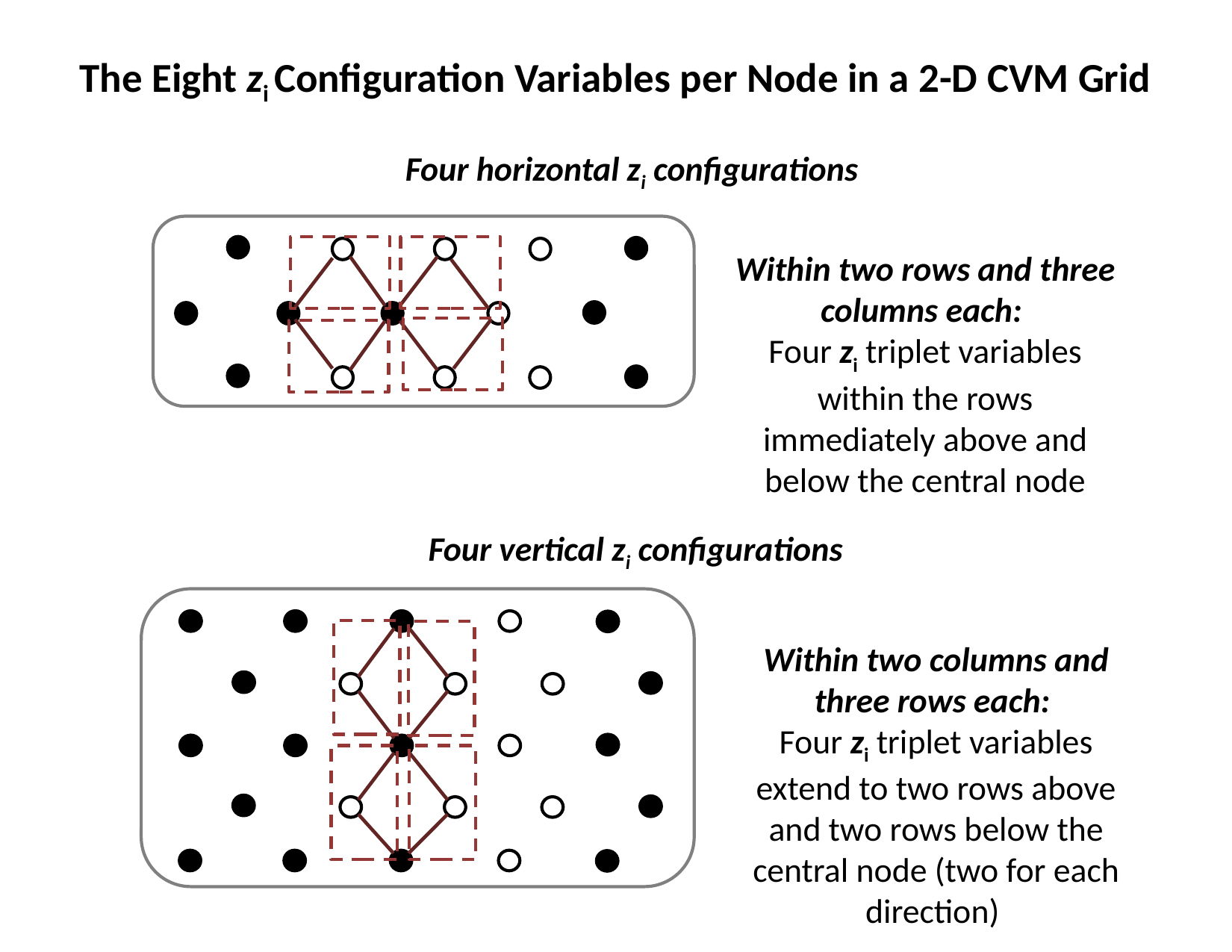

The Eight zi Configuration Variables per Node in a 2-D CVM Grid
Four horizontal zi configurations

Within two rows and three columns each:
Four zi triplet variables within the rows immediately above and below the central node
Four vertical zi configurations

Within two columns and three rows each:
Four zi triplet variables extend to two rows above and two rows below the central node (two for each direction)